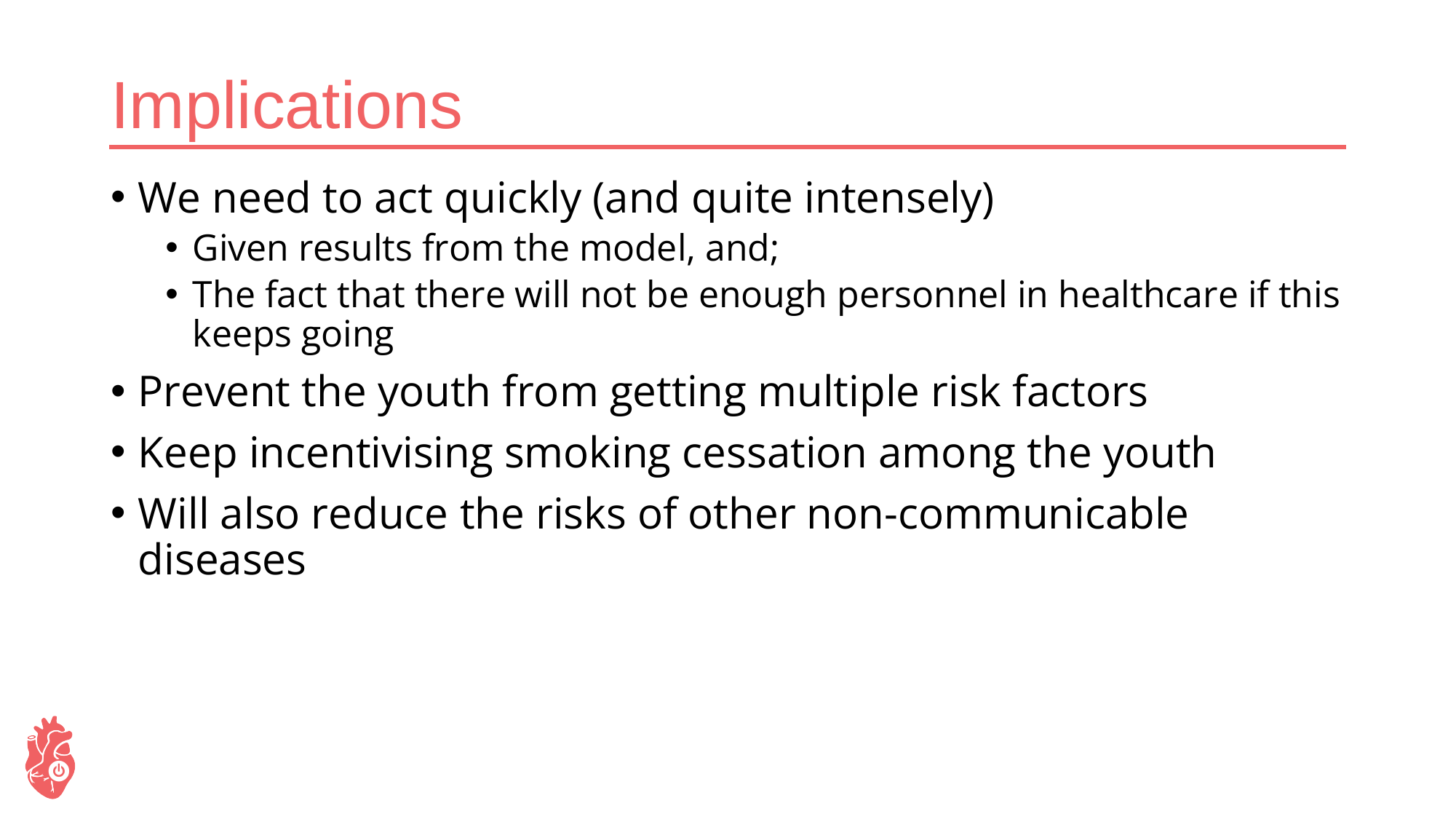

# Implications
We need to act quickly (and quite intensely)
Given results from the model, and;
The fact that there will not be enough personnel in healthcare if this keeps going
Prevent the youth from getting multiple risk factors
Keep incentivising smoking cessation among the youth
Will also reduce the risks of other non-communicable diseases